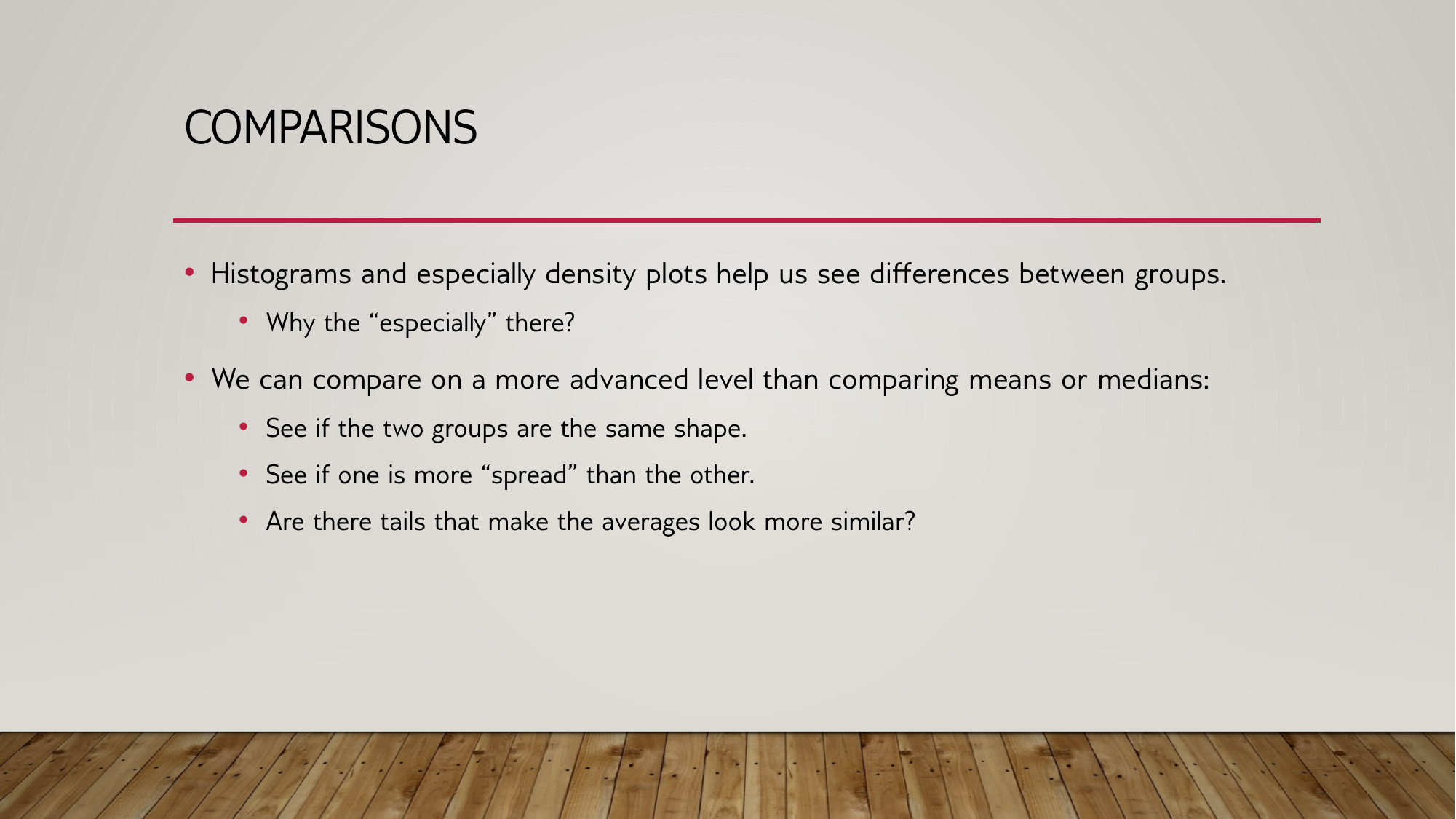

# Comparisons
Histograms and especially density plots help us see differences between groups.
Why the “especially” there?
We can compare on a more advanced level than comparing means or medians:
See if the two groups are the same shape.
See if one is more “spread” than the other.
Are there tails that make the averages look more similar?